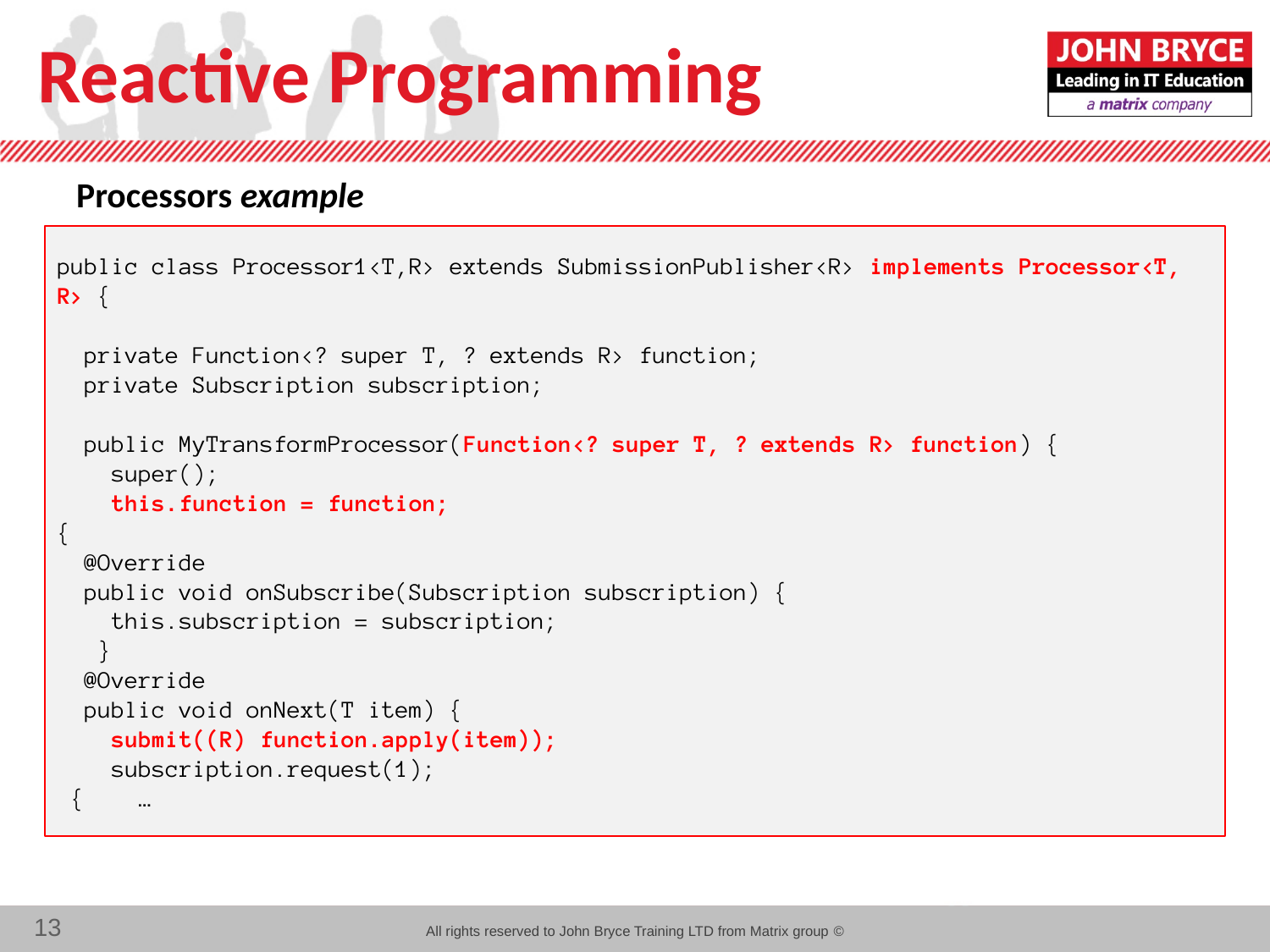

# Reactive Programming
Processors example
public class Processor1<T,R> extends SubmissionPublisher<R> implements Processor<T, R> {

  private Function<? super T, ? extends R> function;
  private Subscription subscription;

  public MyTransformProcessor(Function<? super T, ? extends R> function) {
    super();
    this.function = function;
{
  @Override
  public void onSubscribe(Subscription subscription) {
    this.subscription = subscription;
   }
  @Override
  public void onNext(T item) {
    submit((R) function.apply(item));
    subscription.request(1);
 {    …